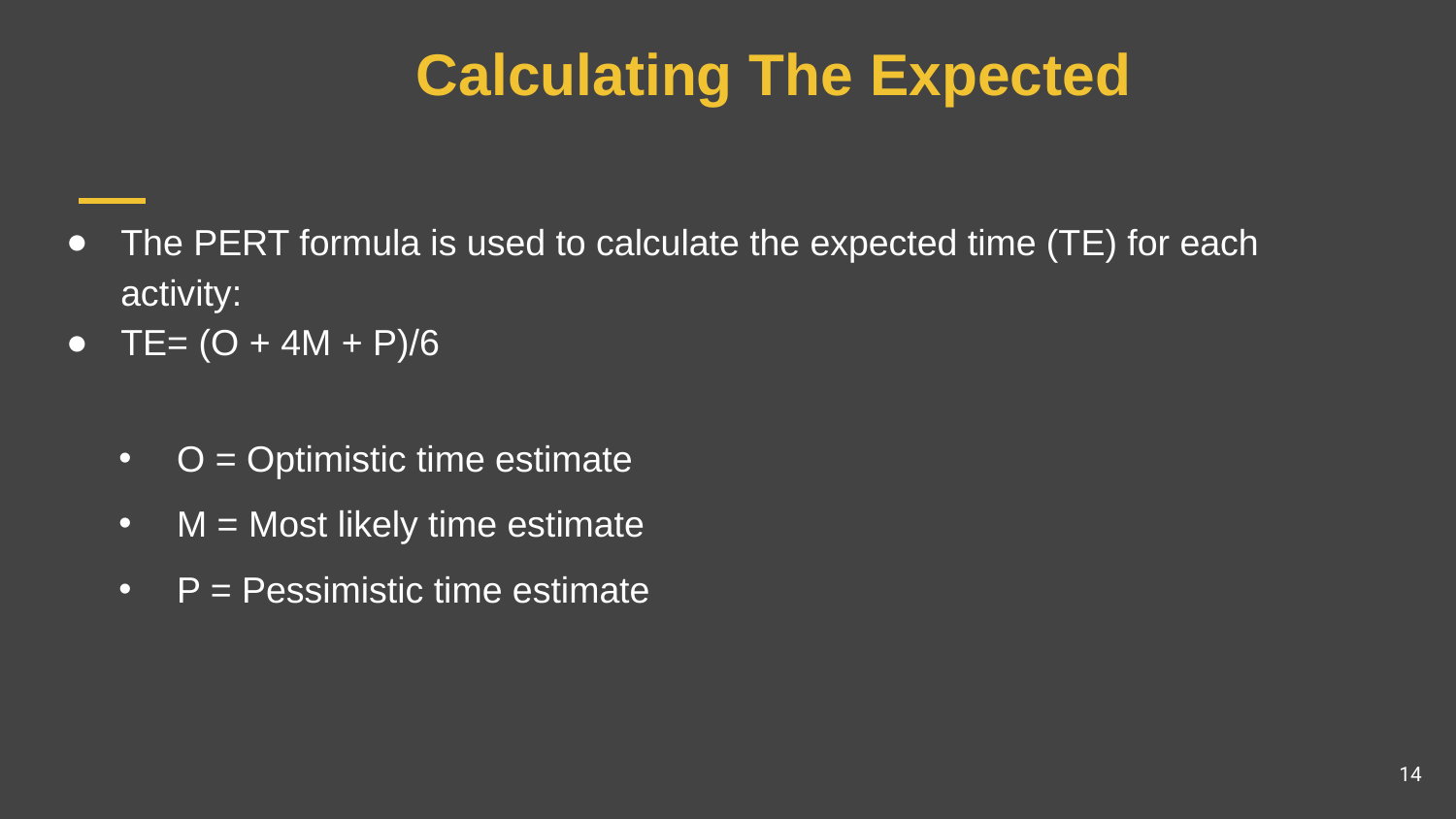

# Calculating The Expected
The PERT formula is used to calculate the expected time (TE) for each activity:
TE= (O + 4M + P)/6

O = Optimistic time estimate
M = Most likely time estimate
P = Pessimistic time estimate

14